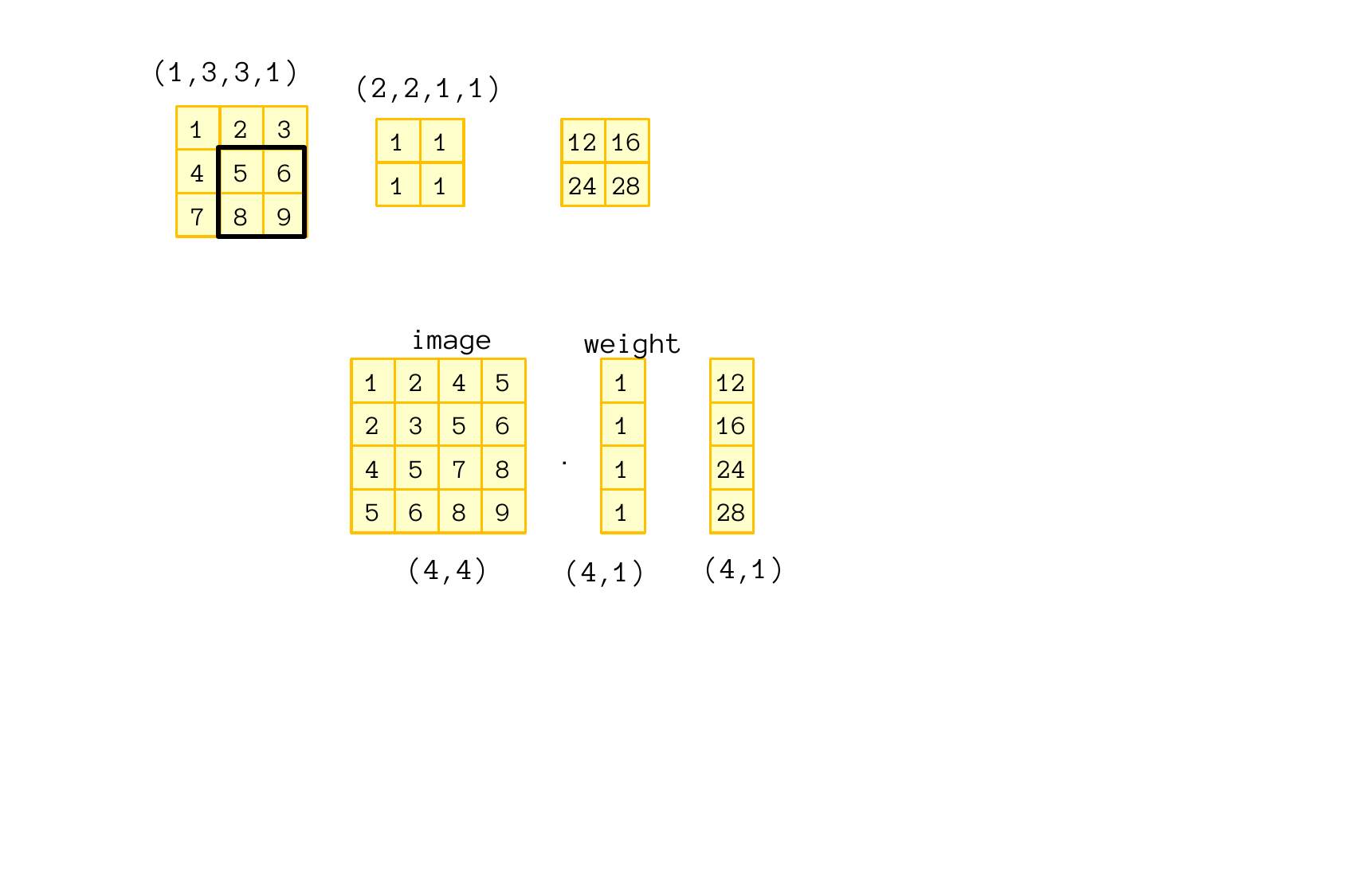

(1,3,3,1)
(2,2,1,1)
1
2
3
1
1
12
16

4
5
6
1
1
24
28
7
8
9
image
weight
1
12
1
2
4
5
1
16
2
3
5
6
.
1
24
4
5
7
8
1
28
5
6
8
9
(4,1)
(4,4)
(4,1)